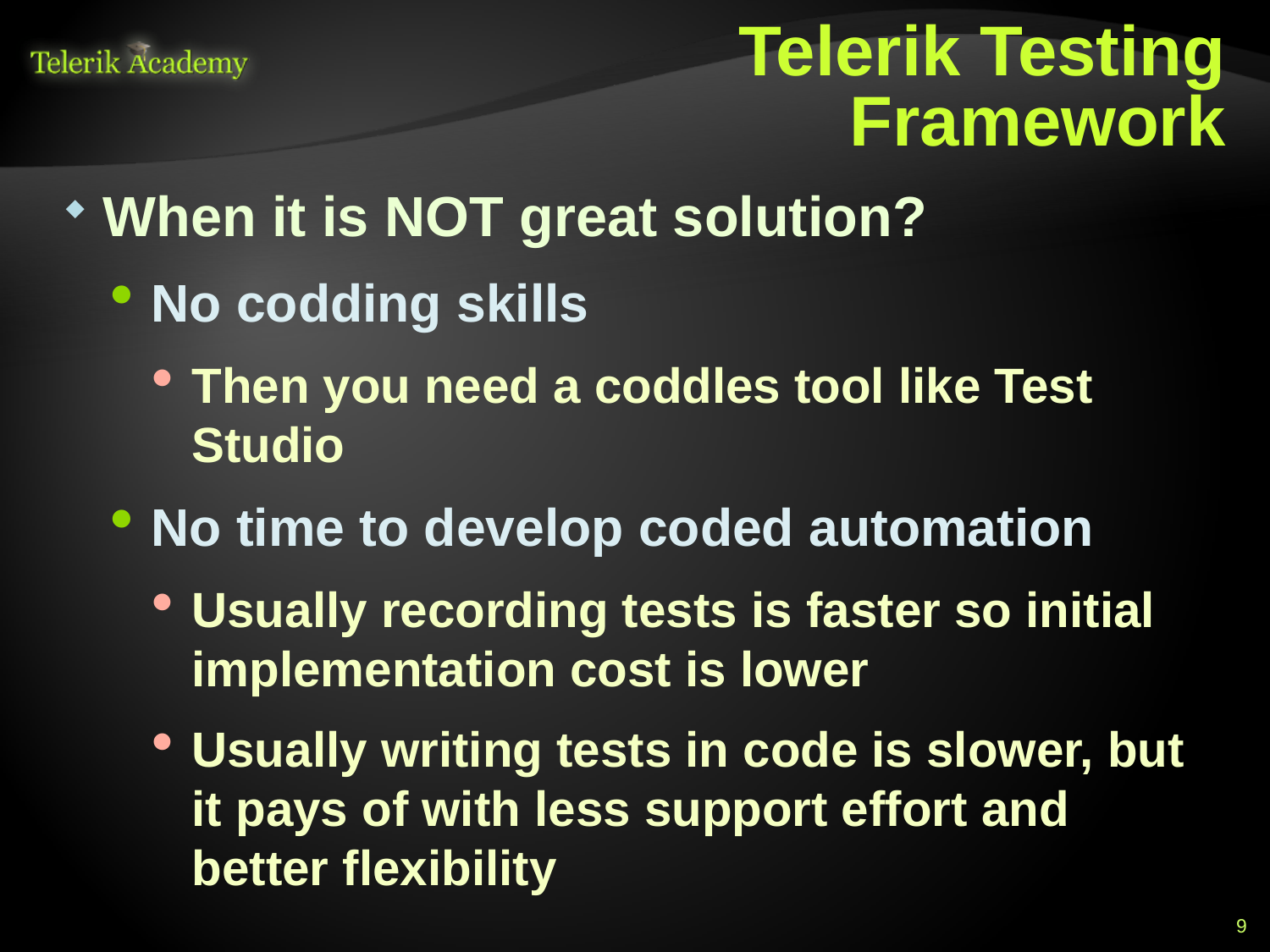

# Telerik Testing Framework
When it is NOT great solution?
No codding skills
Then you need a coddles tool like Test Studio
No time to develop coded automation
Usually recording tests is faster so initial implementation cost is lower
Usually writing tests in code is slower, but it pays of with less support effort and better flexibility
9